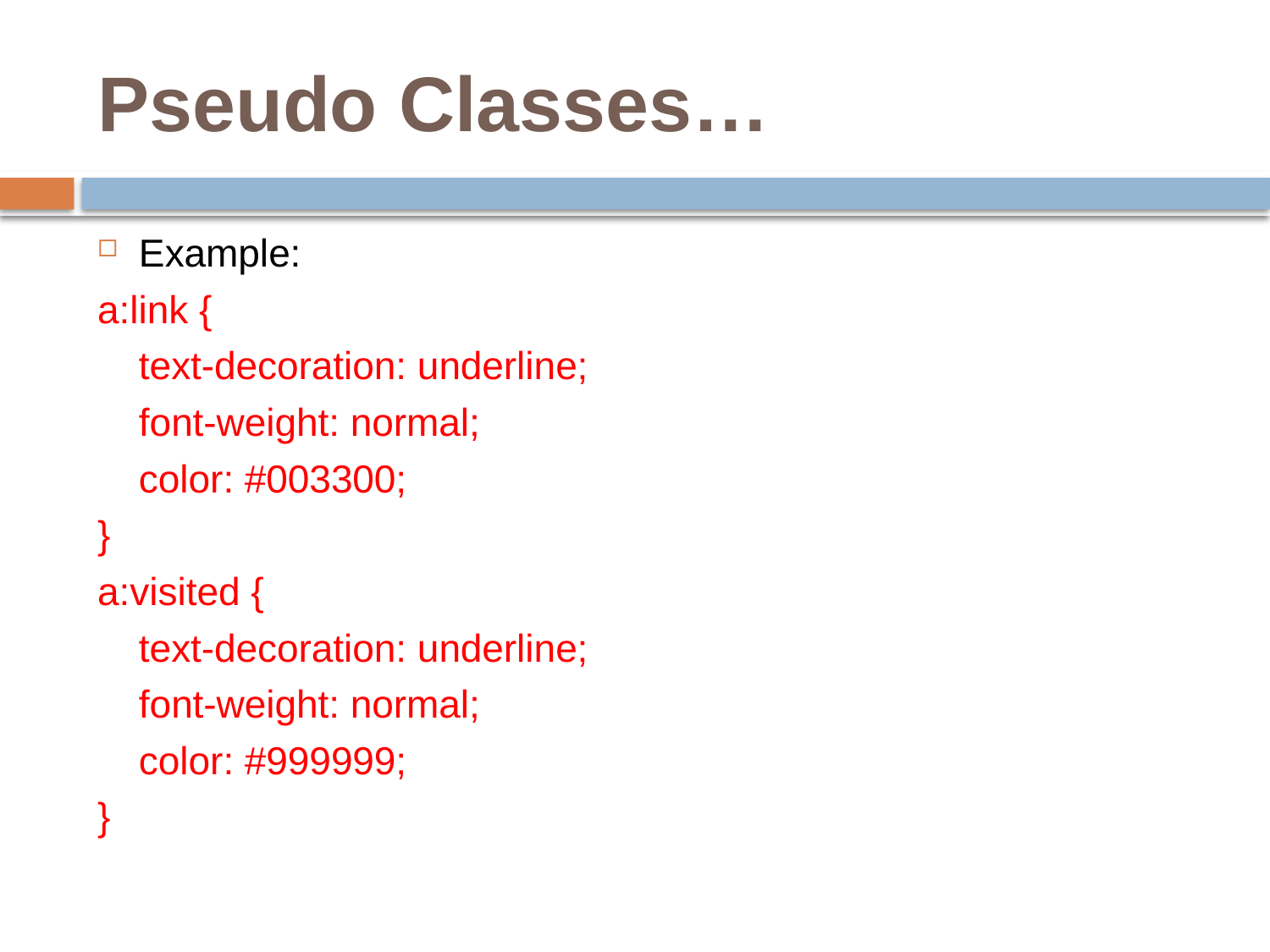

# Pseudo Classes…
Example:
a:link {
		text-decoration: underline;
		font-weight: normal;
		color: #003300;
}
a:visited {
		text-decoration: underline;
		font-weight: normal;
		color: #999999;
}